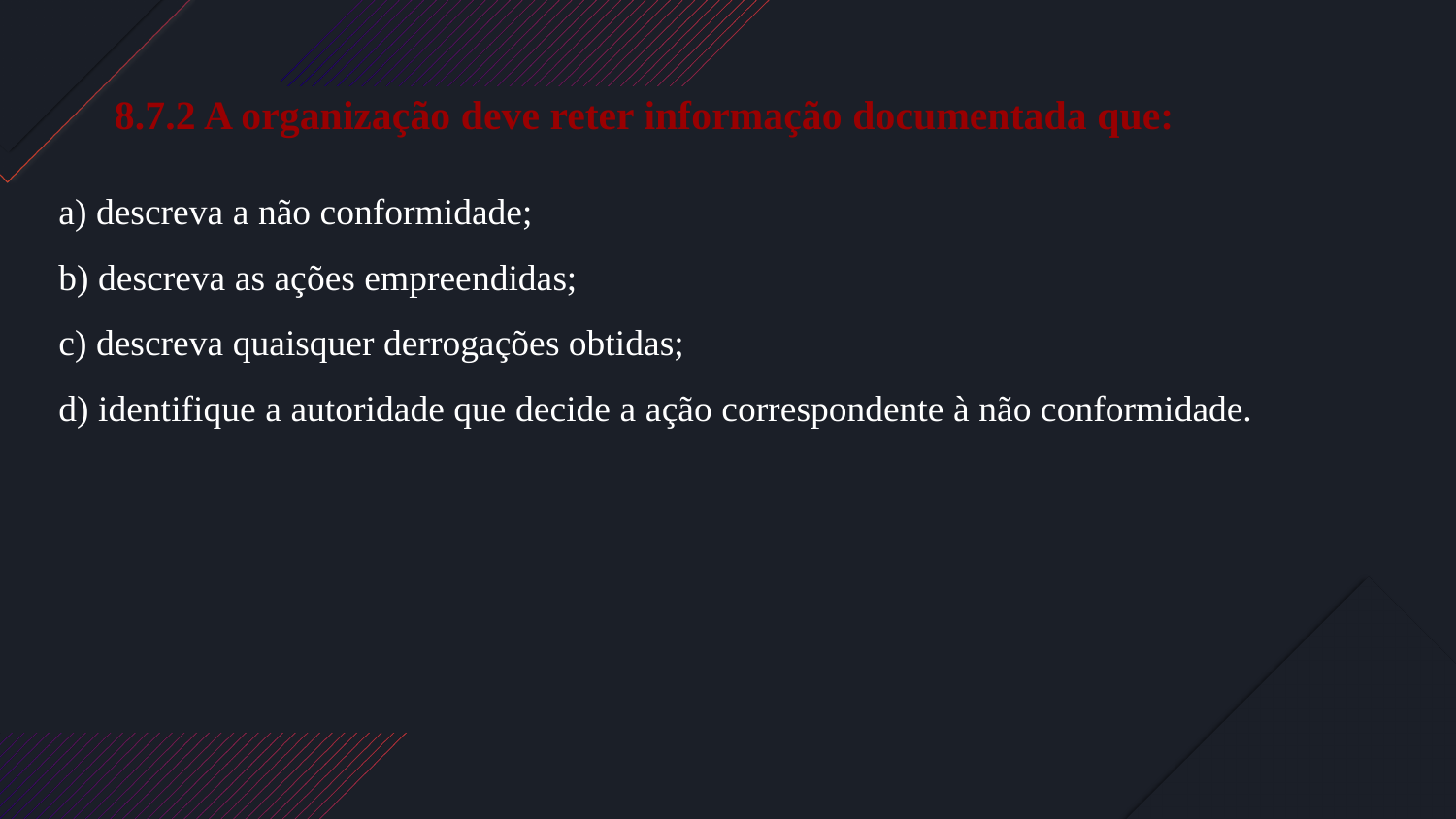

8.7.2 A organização deve reter informação documentada que:
# a) descreva a não conformidade; b) descreva as ações empreendidas; c) descreva quaisquer derrogações obtidas; d) identifique a autoridade que decide a ação correspondente à não conformidade.